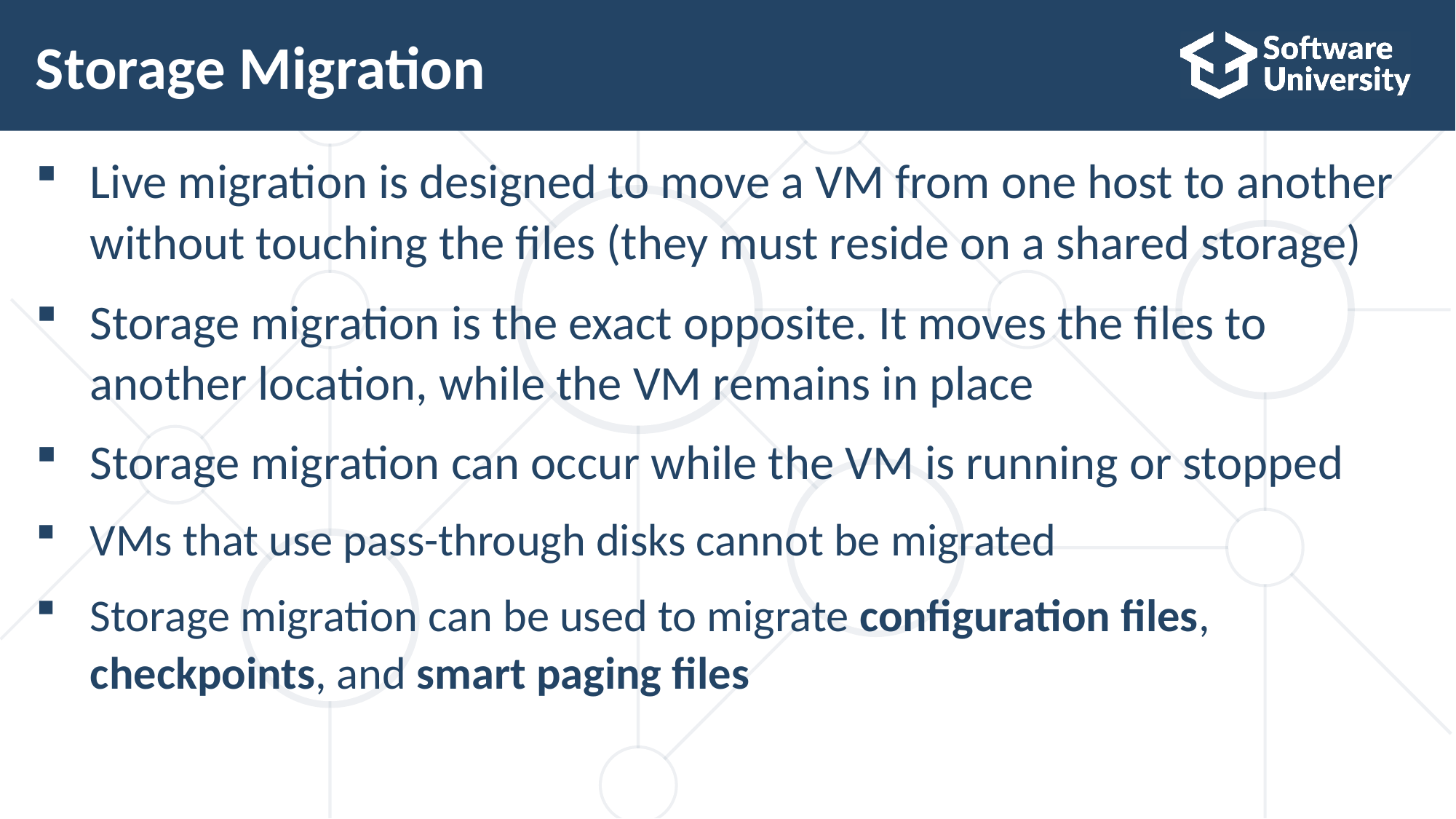

# Storage Migration
Live migration is designed to move a VM from one host to another without touching the files (they must reside on a shared storage)
Storage migration is the exact opposite. It moves the files to another location, while the VM remains in place
Storage migration can occur while the VM is running or stopped
VMs that use pass-through disks cannot be migrated
Storage migration can be used to migrate configuration files, checkpoints, and smart paging files